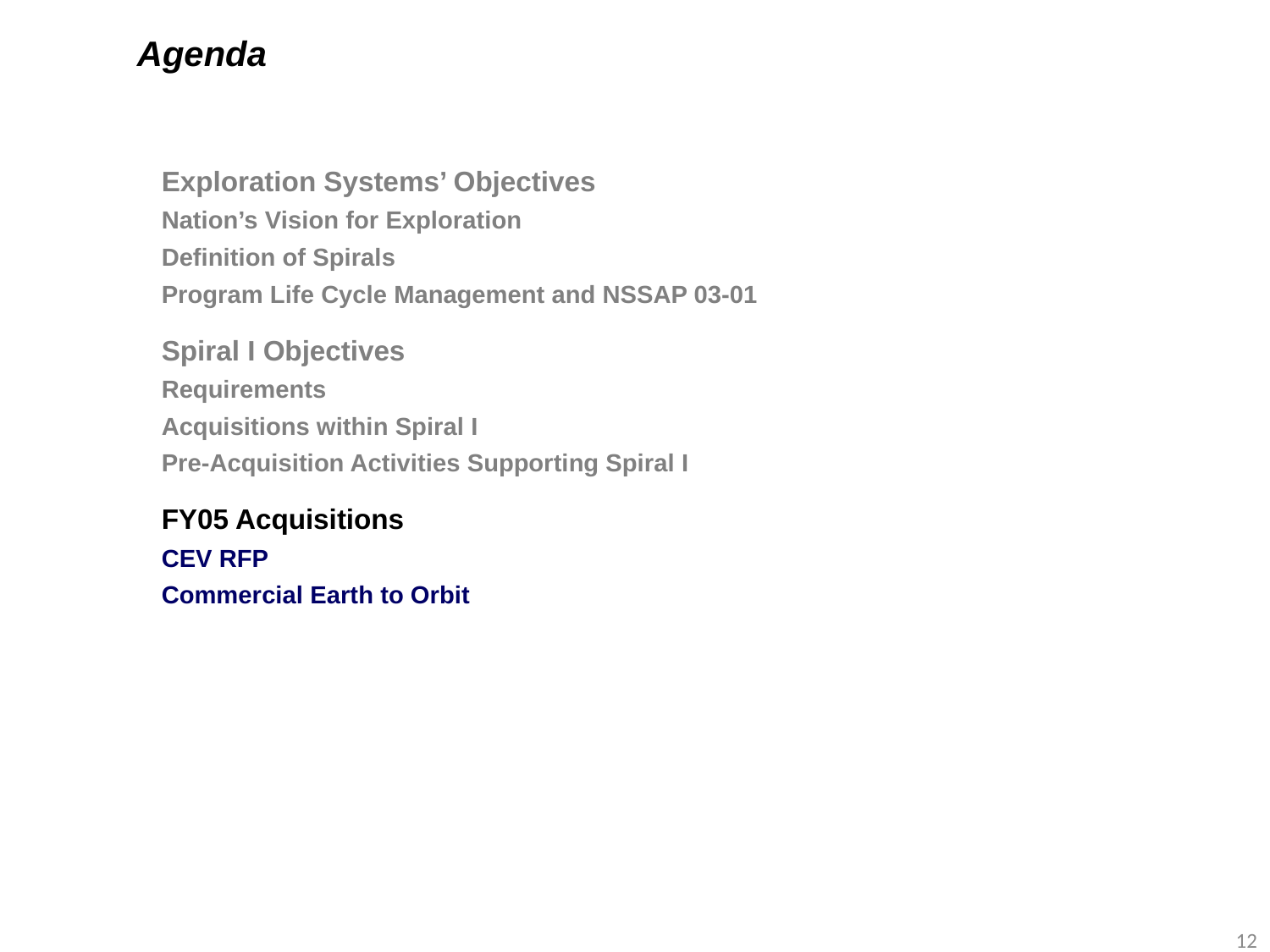

# Agenda
Exploration Systems’ Objectives
Nation’s Vision for Exploration
Definition of Spirals
Program Life Cycle Management and NSSAP 03-01

Spiral I Objectives
Requirements
Acquisitions within Spiral I
Pre-Acquisition Activities Supporting Spiral I

FY05 Acquisitions
CEV RFP
Commercial Earth to Orbit

12